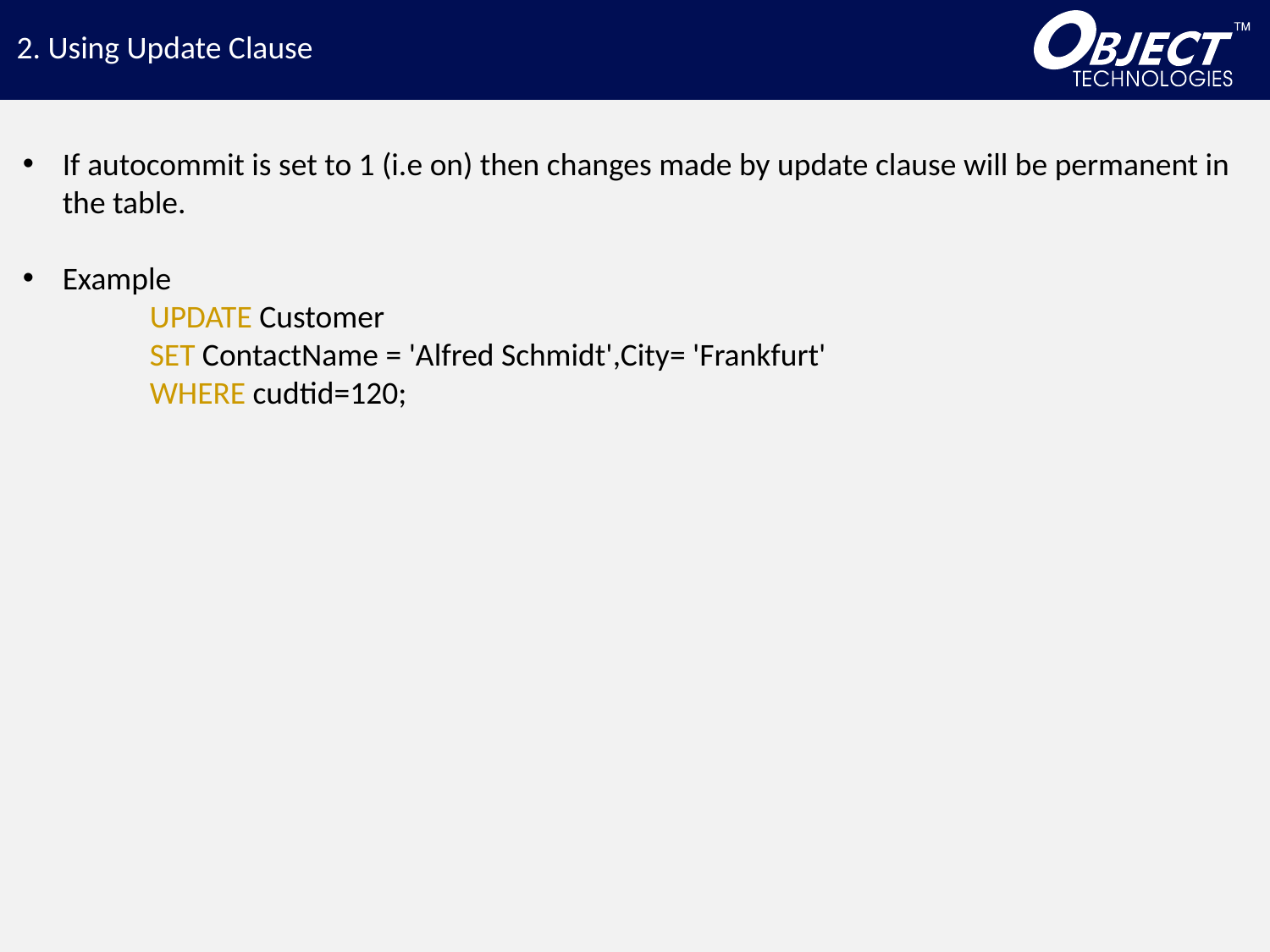

2. Using Update Clause
If autocommit is set to 1 (i.e on) then changes made by update clause will be permanent in the table.

Example
	UPDATE Customer
	SET ContactName = 'Alfred Schmidt',City= 'Frankfurt'
	WHERE cudtid=120;